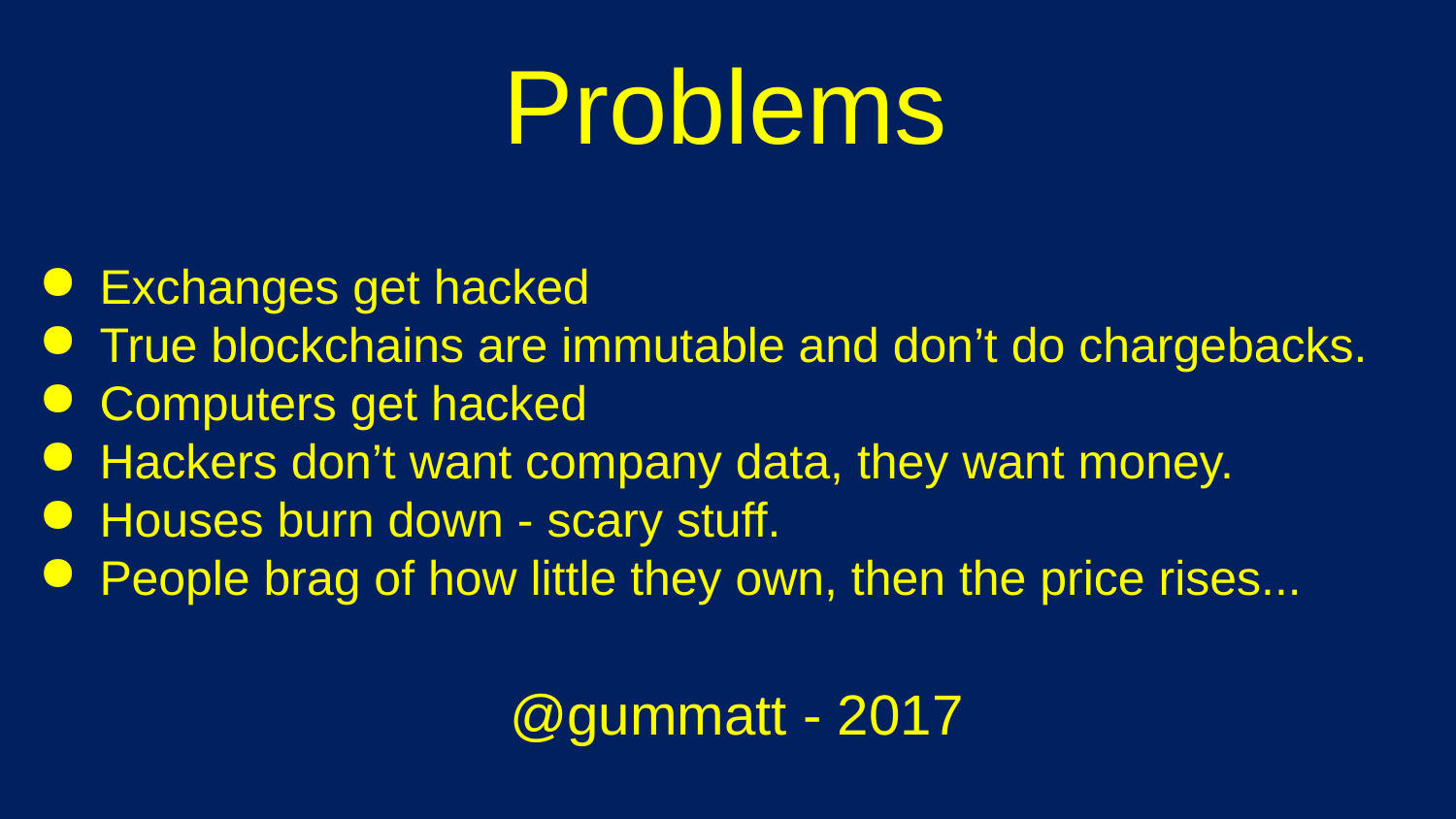

# Problems
Exchanges get hacked
True blockchains are immutable and don’t do chargebacks.
Computers get hacked
Hackers don’t want company data, they want money.
Houses burn down - scary stuff.
People brag of how little they own, then the price rises...
@gummatt - 2017